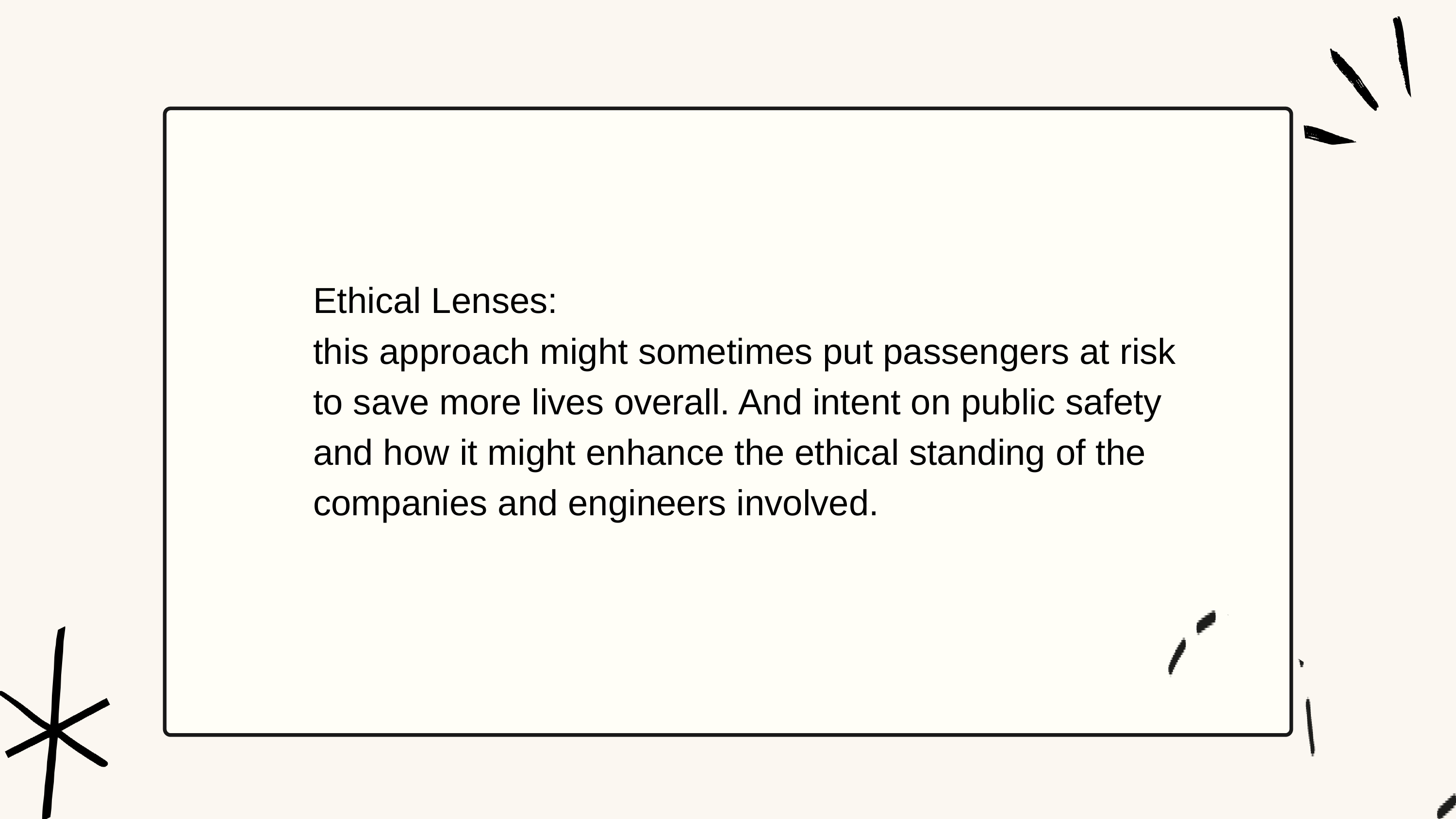

Ethical Lenses:
this approach might sometimes put passengers at risk to save more lives overall. And intent on public safety and how it might enhance the ethical standing of the companies and engineers involved.